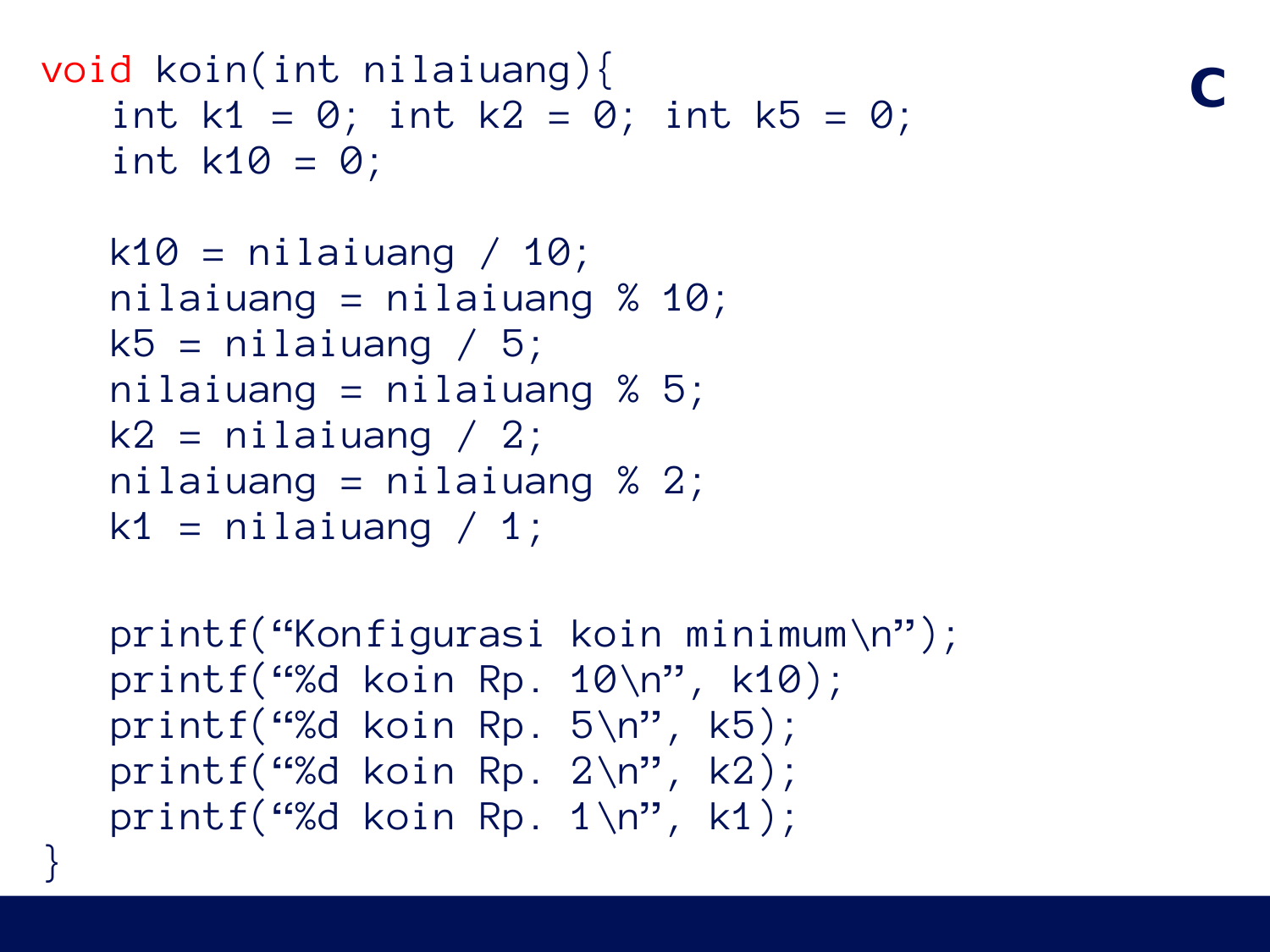

void koin(int nilaiuang){
   int k1 = 0; int k2 = 0; int k5 = 0;
   int k10 = 0;
   k10 = nilaiuang / 10;
   nilaiuang = nilaiuang % 10;
   k5 = nilaiuang / 5;
   nilaiuang = nilaiuang % 5;
   k2 = nilaiuang / 2;
   nilaiuang = nilaiuang % 2;
   k1 = nilaiuang / 1;
   printf(“Konfigurasi koin minimum\n”);
   printf(“%d koin Rp. 10\n”, k10);
   printf(“%d koin Rp. 5\n”, k5);
   printf(“%d koin Rp. 2\n”, k2);
   printf(“%d koin Rp. 1\n”, k1);
}
# C